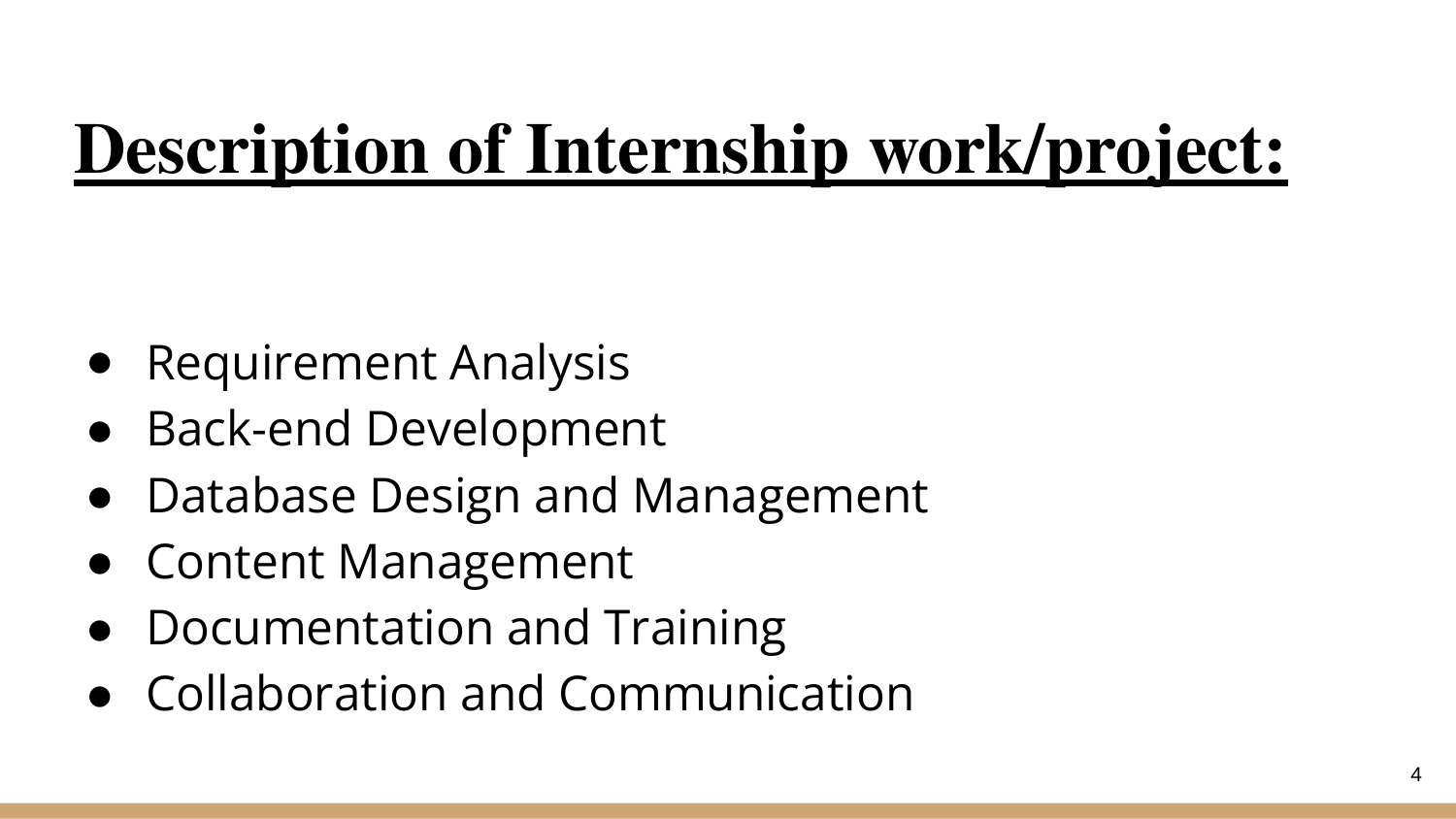

Description of Internship work/project:

Requirement Analysis
Back-end Development
Database Design and Management
Content Management
Documentation and Training
Collaboration and Communication
4